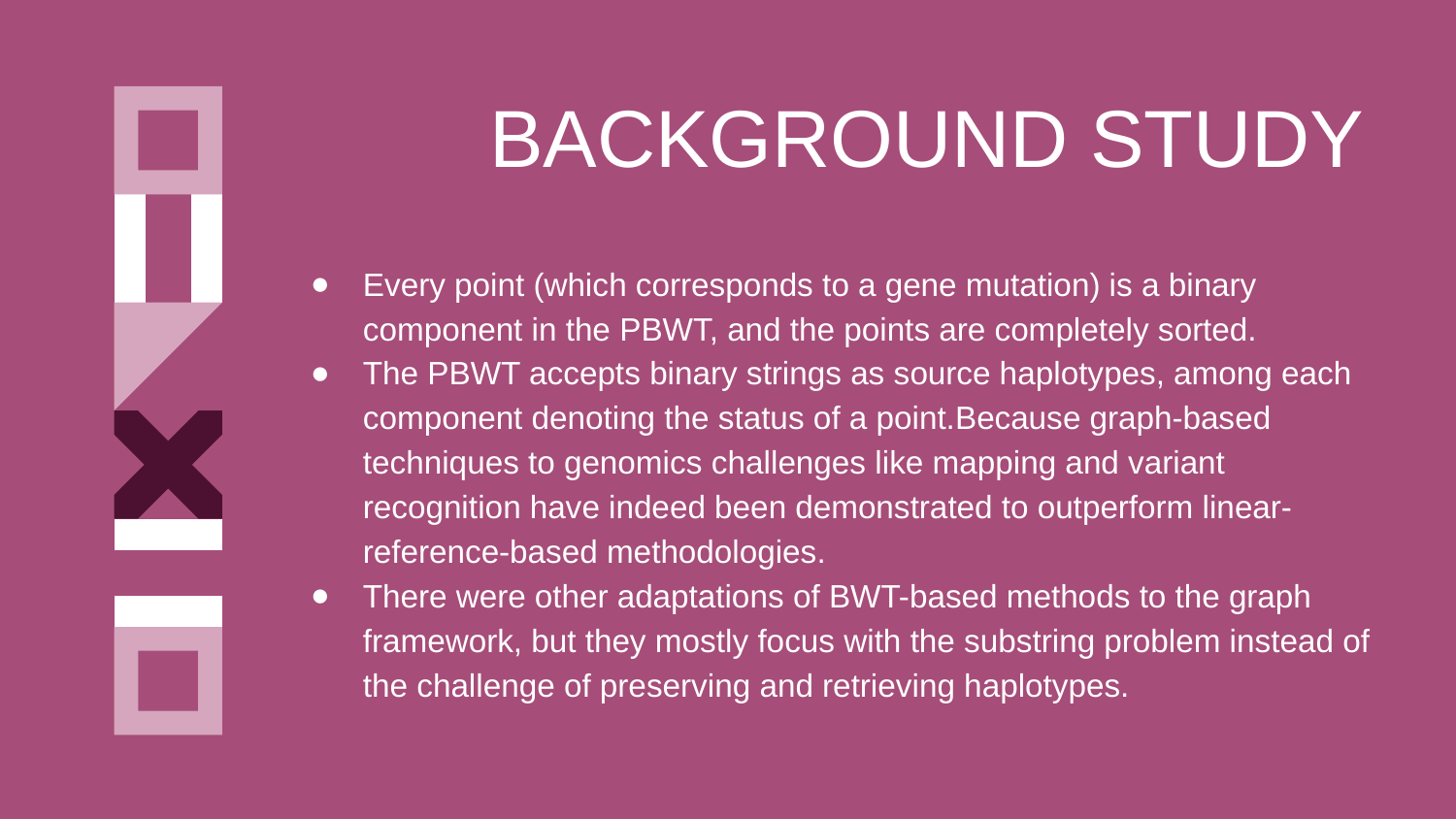

# BACKGROUND STUDY
Every point (which corresponds to a gene mutation) is a binary component in the PBWT, and the points are completely sorted.
The PBWT accepts binary strings as source haplotypes, among each component denoting the status of a point.Because graph-based techniques to genomics challenges like mapping and variant recognition have indeed been demonstrated to outperform linear-reference-based methodologies.
There were other adaptations of BWT-based methods to the graph framework, but they mostly focus with the substring problem instead of the challenge of preserving and retrieving haplotypes.